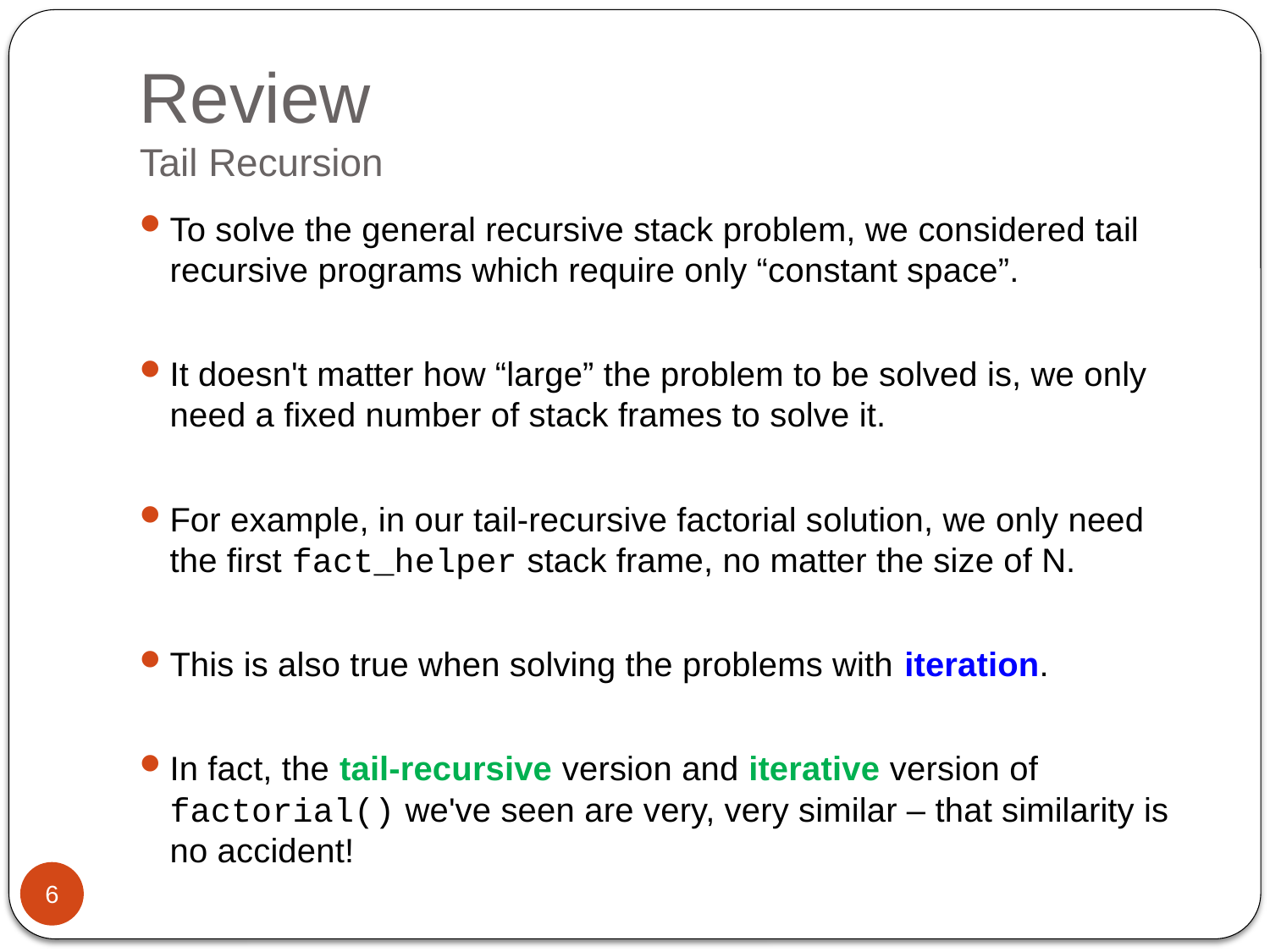

# Review Tail Recursion
To solve the general recursive stack problem, we considered tail recursive programs which require only “constant space”.

It doesn't matter how “large” the problem to be solved is, we only need a fixed number of stack frames to solve it.

For example, in our tail-recursive factorial solution, we only need the first fact_helper stack frame, no matter the size of N.

This is also true when solving the problems with iteration.

In fact, the tail-recursive version and iterative version of factorial() we've seen are very, very similar – that similarity is no accident!
6